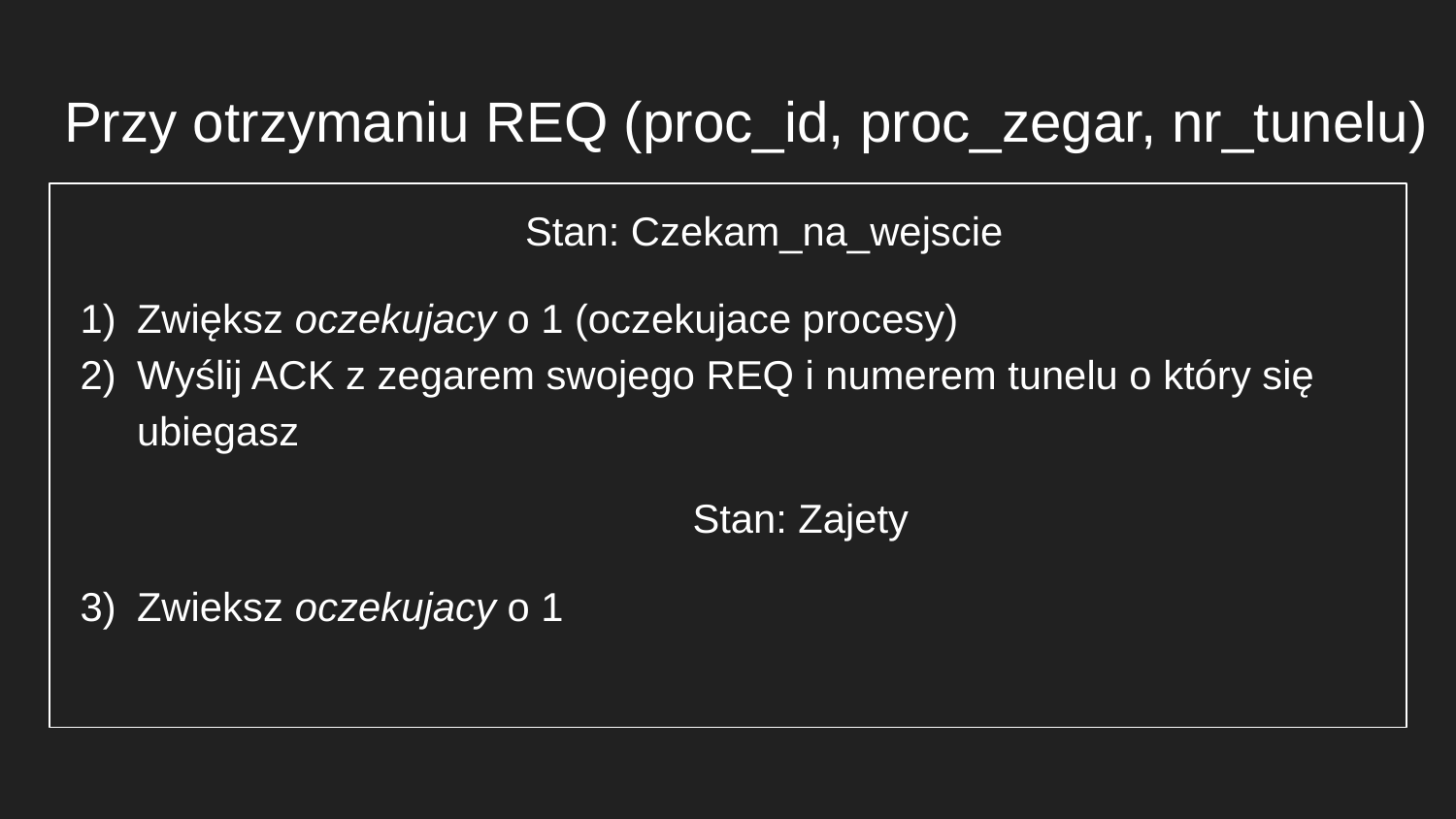

# Przy otrzymaniu REQ (proc_id, proc_zegar, nr_tunelu)
Stan: Czekam_na_wejscie
Zwiększ oczekujacy o 1 (oczekujace procesy)
Wyślij ACK z zegarem swojego REQ i numerem tunelu o który się ubiegasz
	Stan: Zajety
Zwieksz oczekujacy o 1